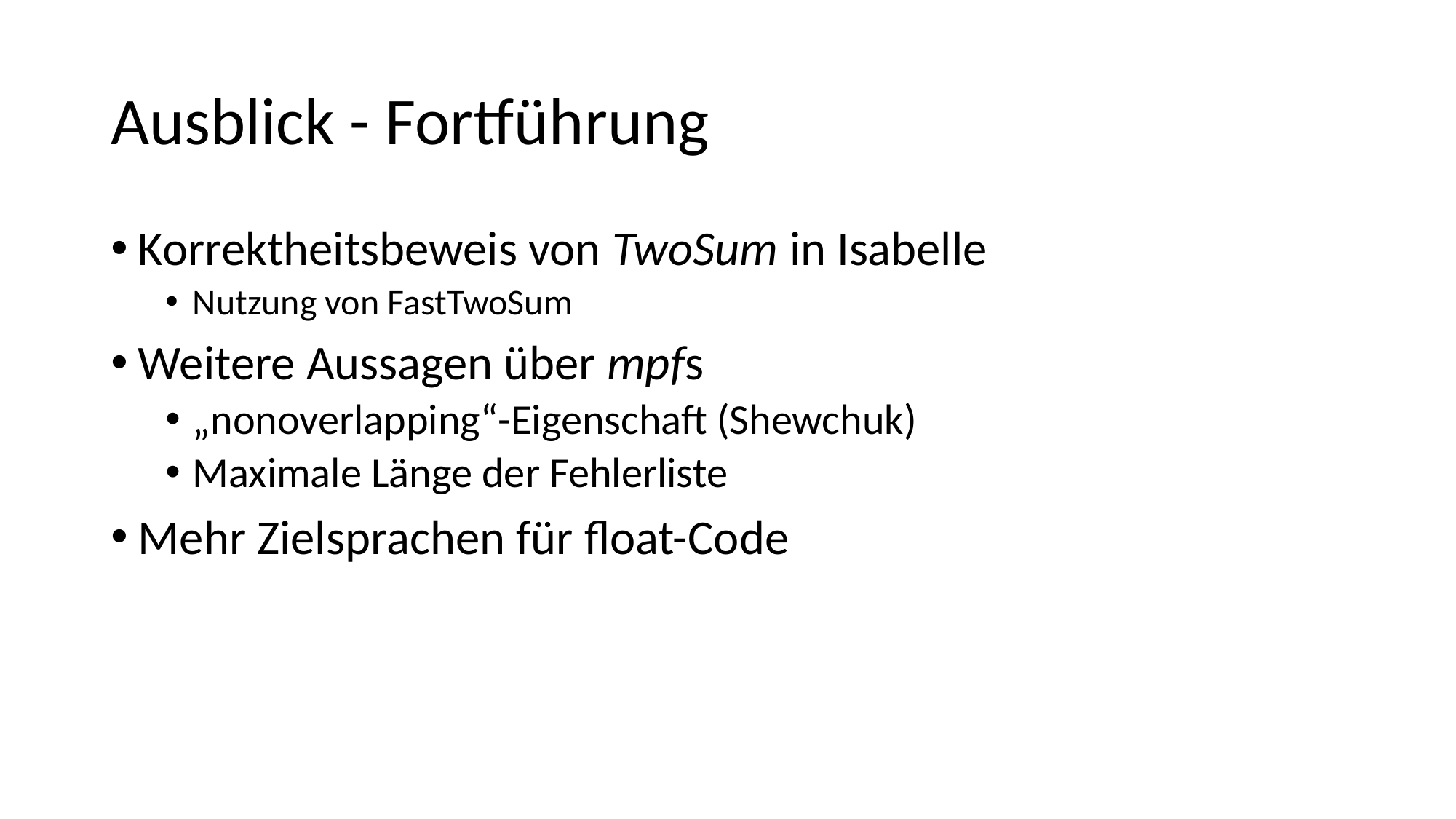

# Ausblick - Fortführung
Korrektheitsbeweis von TwoSum in Isabelle
Nutzung von FastTwoSum
Weitere Aussagen über mpfs
„nonoverlapping“-Eigenschaft (Shewchuk)
Maximale Länge der Fehlerliste
Mehr Zielsprachen für float-Code